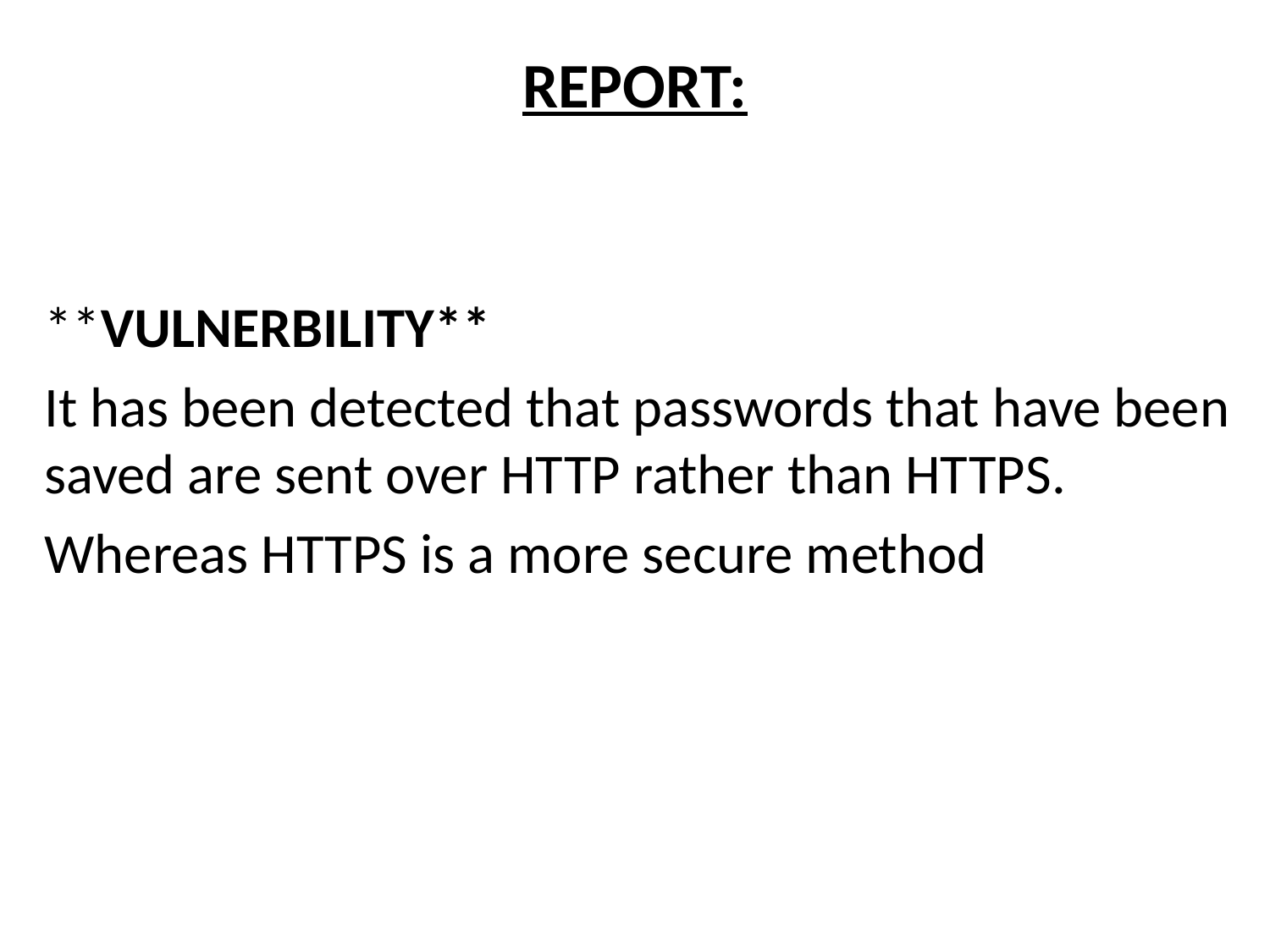

# REPORT:

**VULNERBILITY**
It has been detected that passwords that have been saved are sent over HTTP rather than HTTPS.
Whereas HTTPS is a more secure method